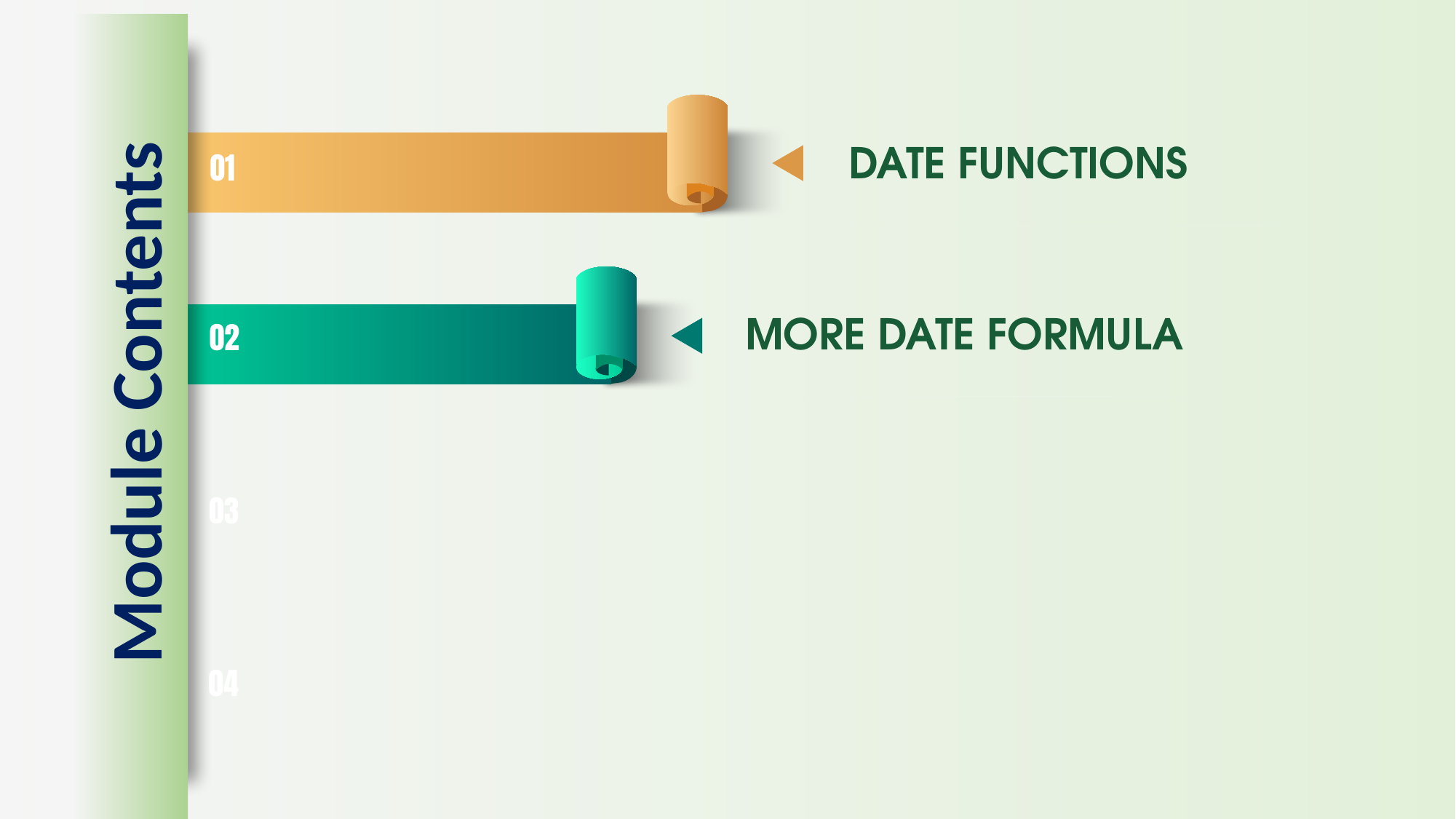

DATE FUNCTIONS

01

MORE DATE FORMULA

02
Module Contents
03
04